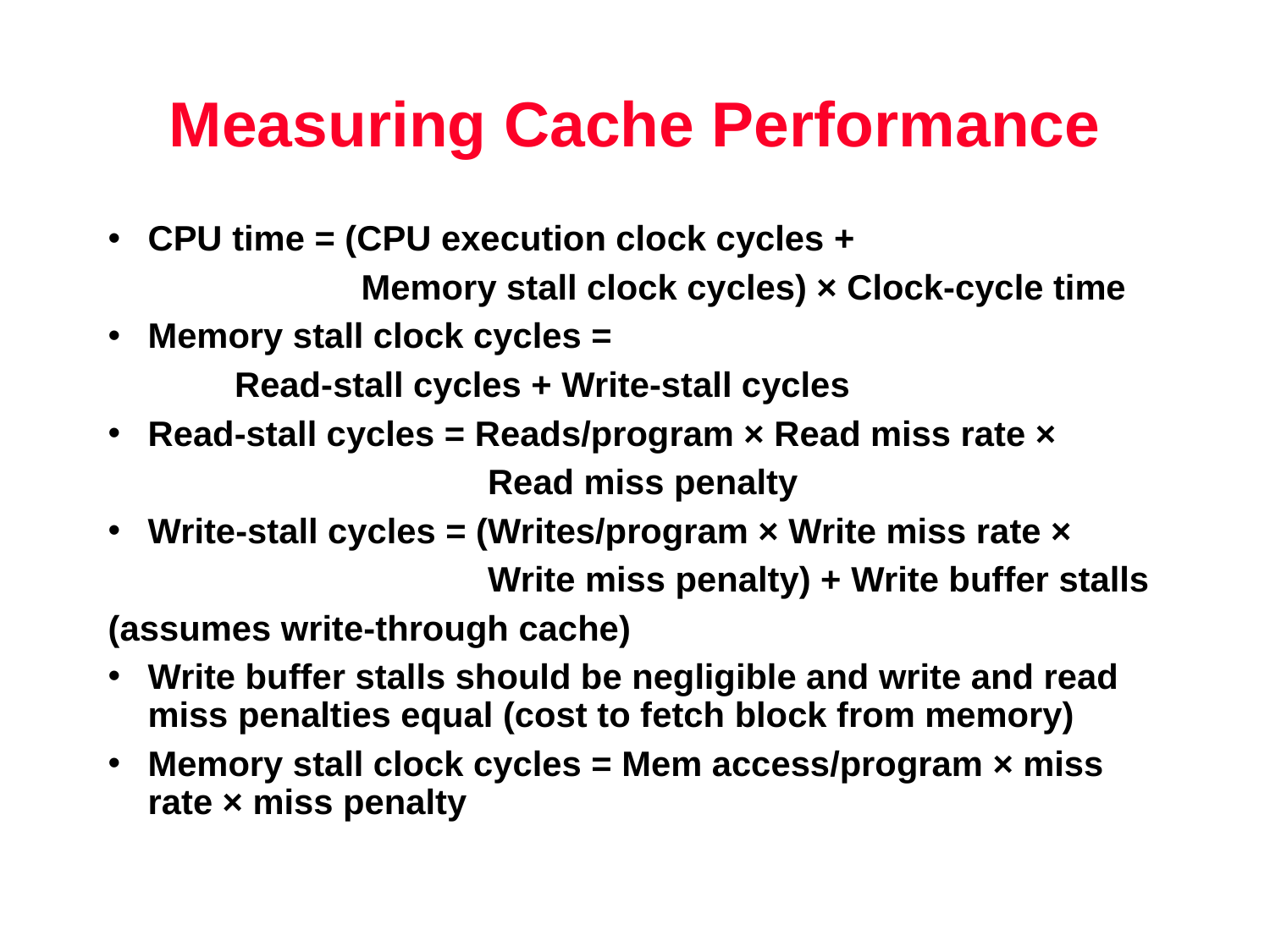

# Measuring Cache Performance
CPU time = (CPU execution clock cycles +
                          Memory stall clock cycles) × Clock-cycle time
Memory stall clock cycles =
             Read-stall cycles + Write-stall cycles
Read-stall cycles = Reads/program × Read miss rate ×
                                       Read miss penalty
Write-stall cycles = (Writes/program × Write miss rate ×
                                       Write miss penalty) + Write buffer stalls
(assumes write-through cache)
Write buffer stalls should be negligible and write and read miss penalties equal (cost to fetch block from memory)
Memory stall clock cycles = Mem access/program × miss rate × miss penalty